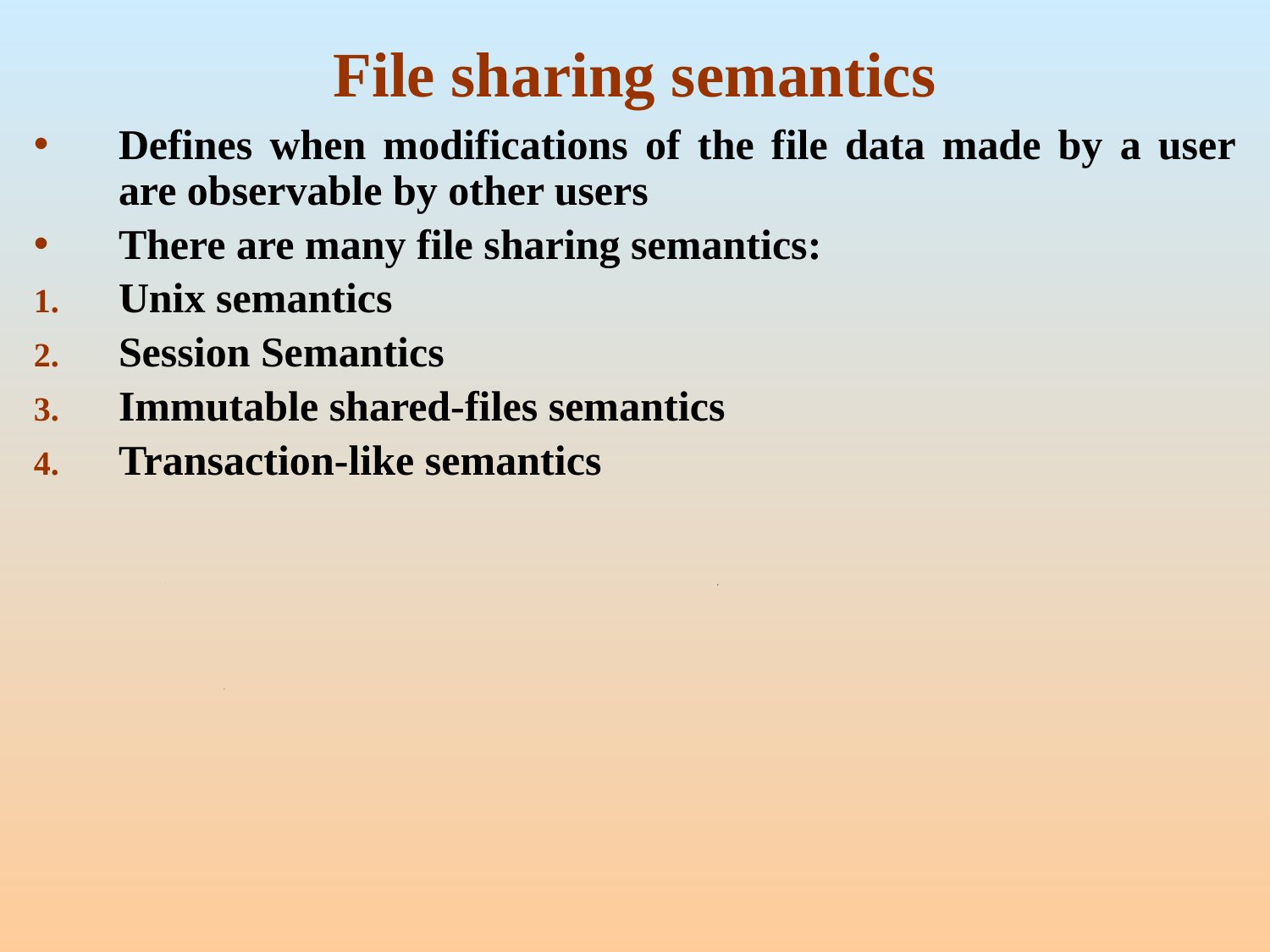

# File sharing semantics
Defines when modifications of the file data made by a user are observable by other users
There are many file sharing semantics:
Unix semantics
Session Semantics
Immutable shared-files semantics
Transaction-like semantics